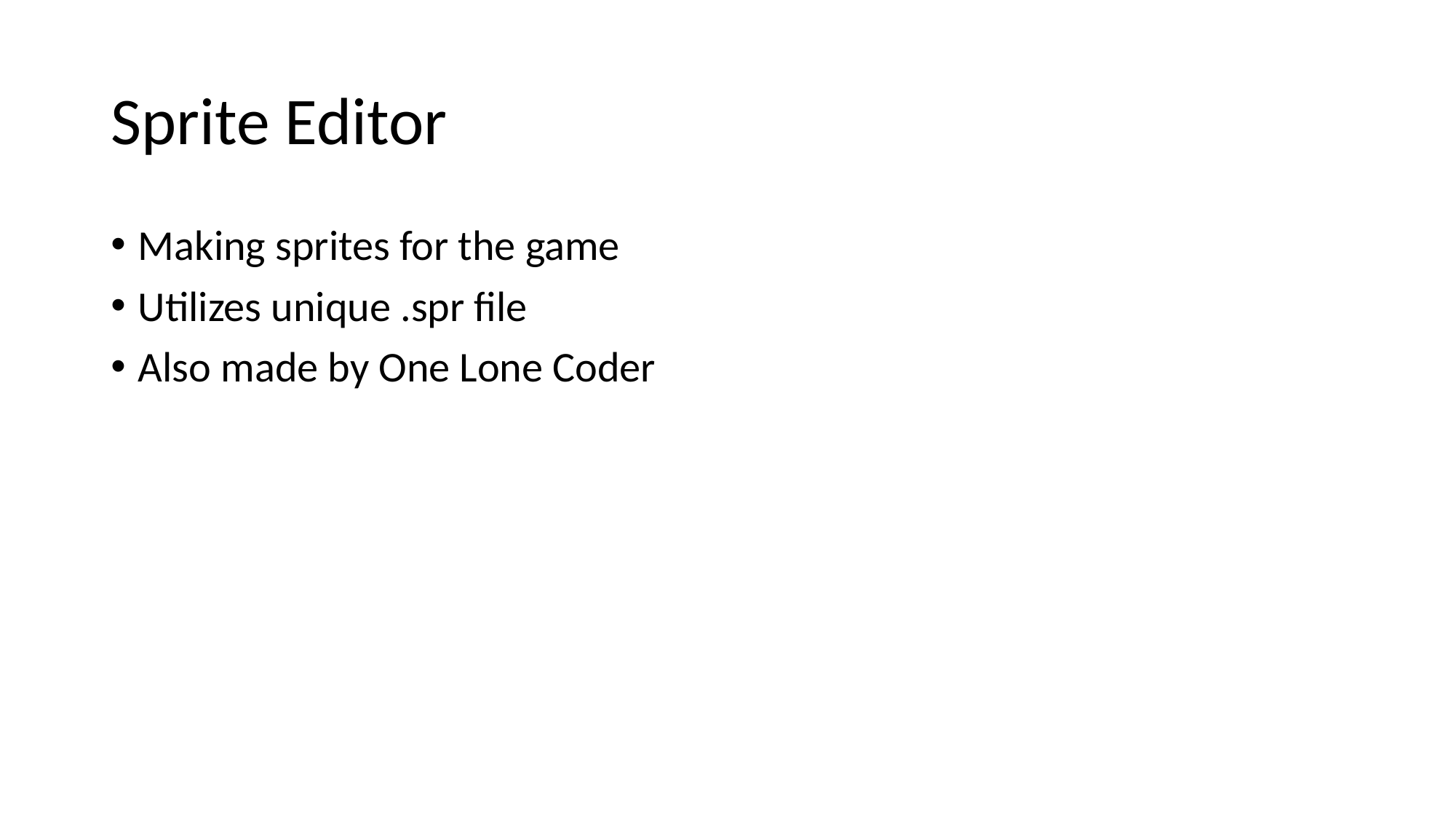

# Sprite Editor
Making sprites for the game
Utilizes unique .spr file
Also made by One Lone Coder